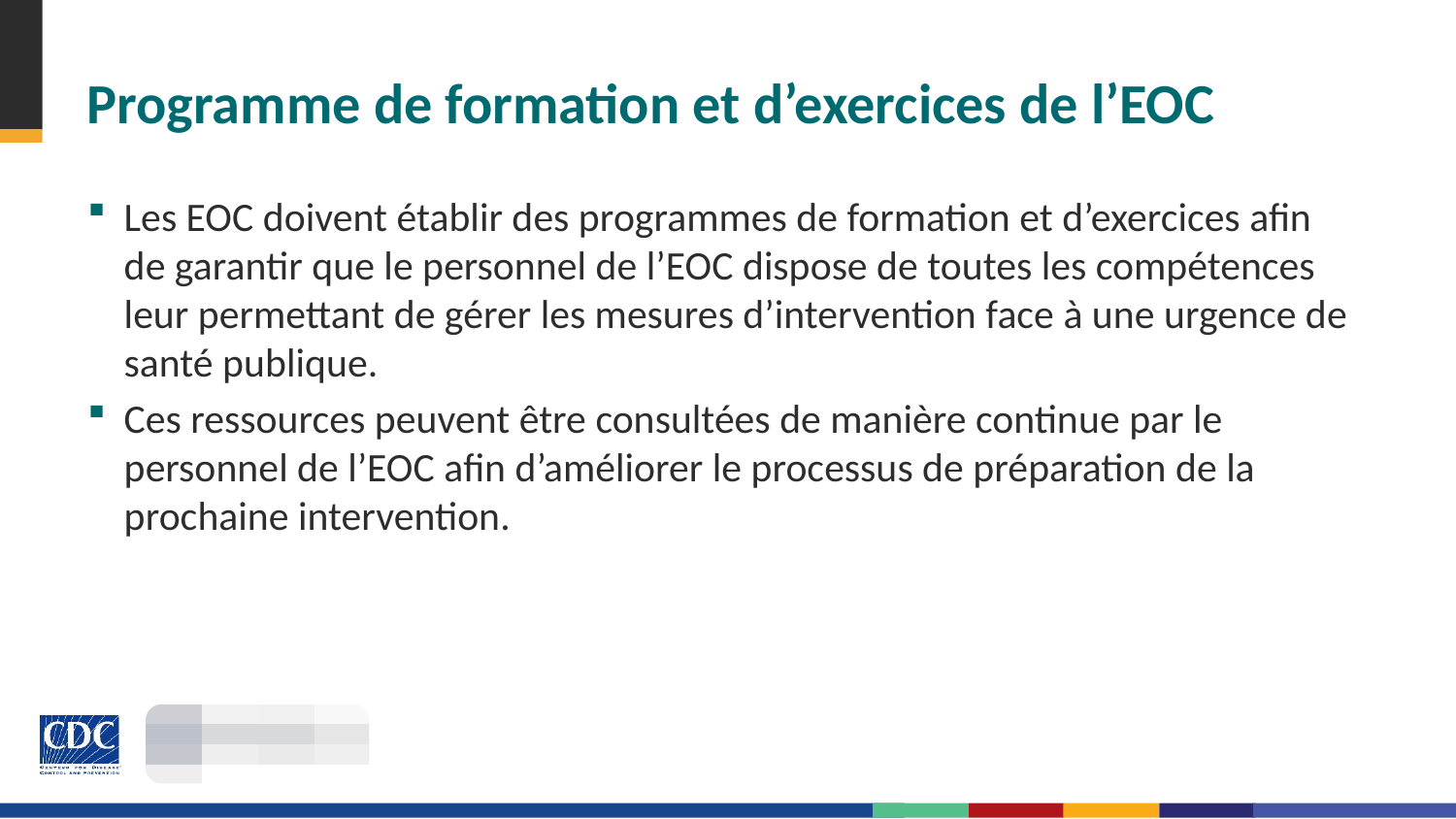

# Programme de formation et d’exercices de l’EOC
Les EOC doivent établir des programmes de formation et d’exercices afin de garantir que le personnel de l’EOC dispose de toutes les compétences leur permettant de gérer les mesures d’intervention face à une urgence de santé publique.
Ces ressources peuvent être consultées de manière continue par le personnel de l’EOC afin d’améliorer le processus de préparation de la prochaine intervention.